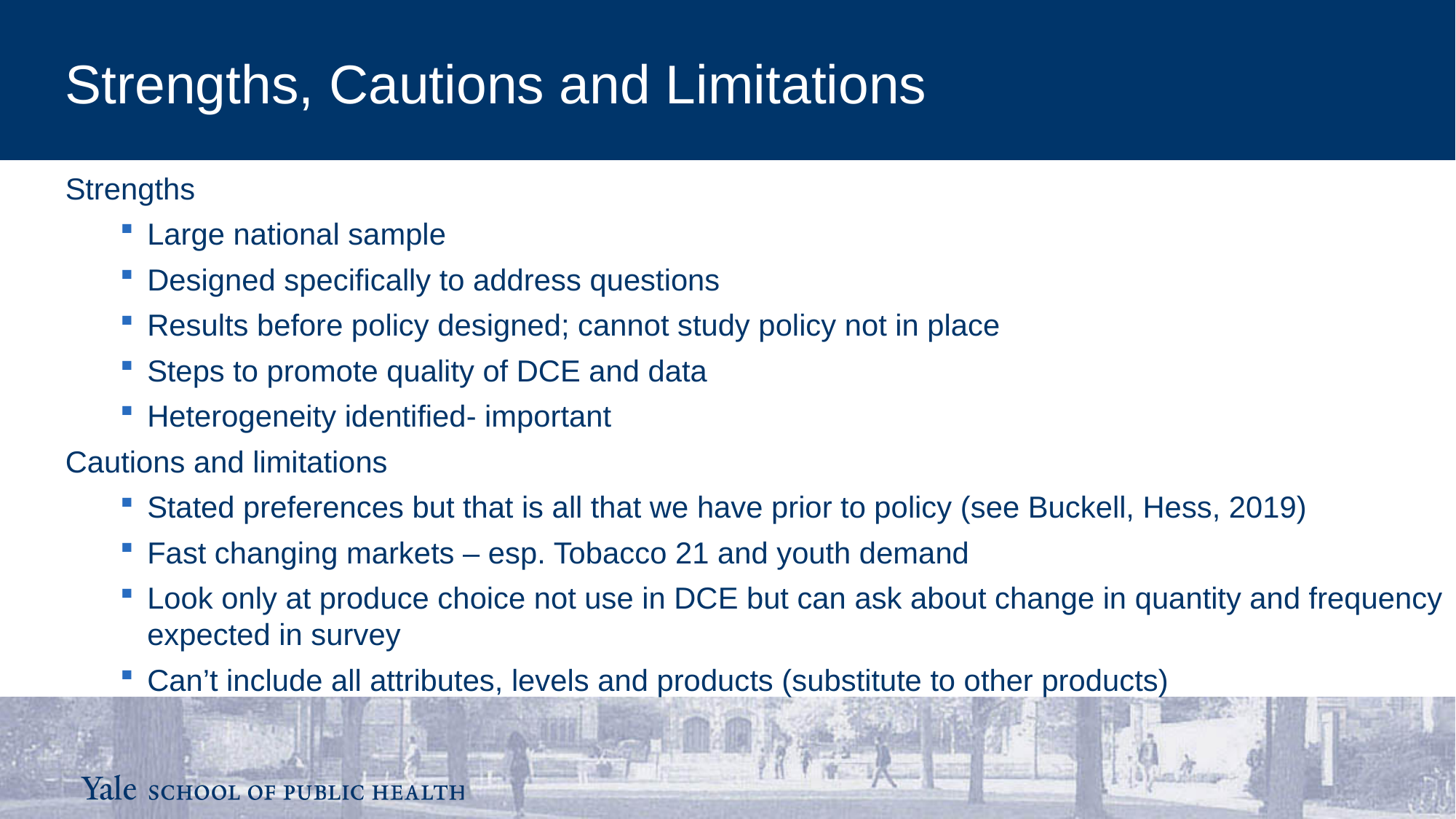

Strengths, Cautions and Limitations

Strengths
Large national sample
Designed specifically to address questions
Results before policy designed; cannot study policy not in place
Steps to promote quality of DCE and data
Heterogeneity identified- important
Cautions and limitations
Stated preferences but that is all that we have prior to policy (see Buckell, Hess, 2019)
Fast changing markets – esp. Tobacco 21 and youth demand
Look only at produce choice not use in DCE but can ask about change in quantity and frequency expected in survey
Can’t include all attributes, levels and products (substitute to other products)